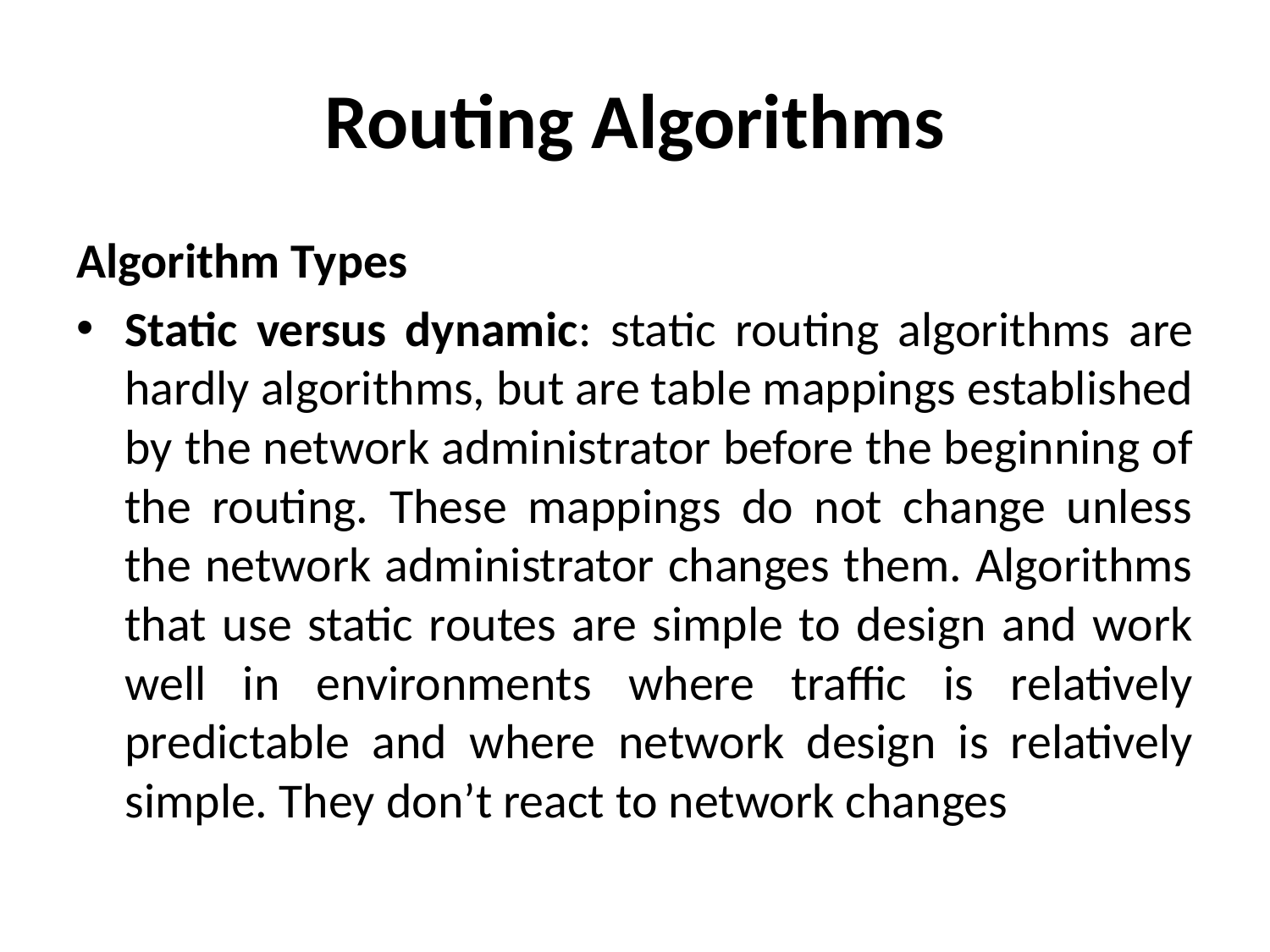

# Routing Algorithms
Algorithm Types
Static versus dynamic: static routing algorithms are hardly algorithms, but are table mappings established by the network administrator before the beginning of the routing. These mappings do not change unless the network administrator changes them. Algorithms that use static routes are simple to design and work well in environments where traffic is relatively predictable and where network design is relatively simple. They don’t react to network changes